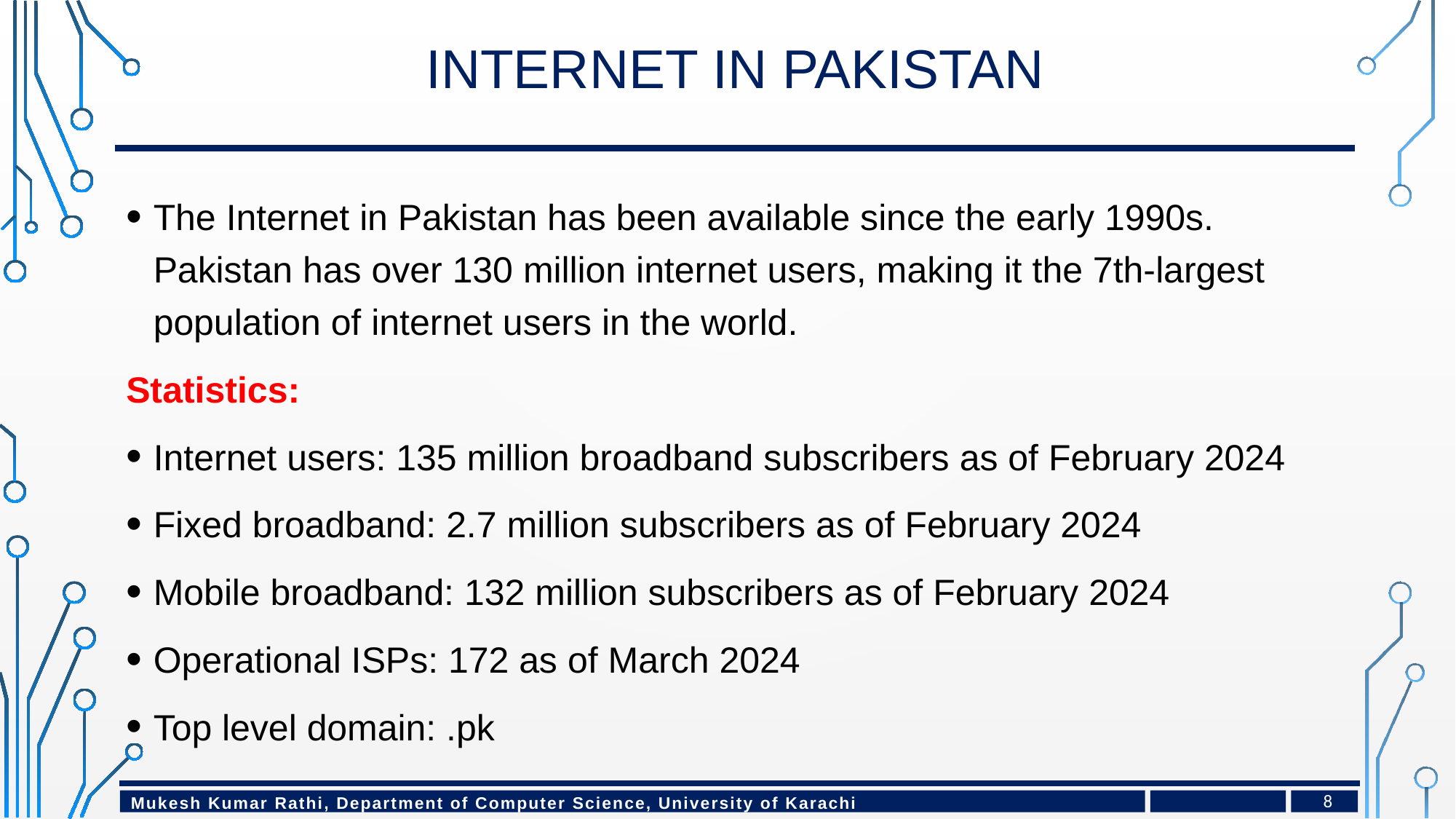

# Internet in Pakistan
The Internet in Pakistan has been available since the early 1990s. Pakistan has over 130 million internet users, making it the 7th-largest population of internet users in the world.
Statistics:
Internet users: 135 million broadband subscribers as of February 2024
Fixed broadband: 2.7 million subscribers as of February 2024
Mobile broadband: 132 million subscribers as of February 2024
Operational ISPs: 172 as of March 2024
Top level domain: .pk
8